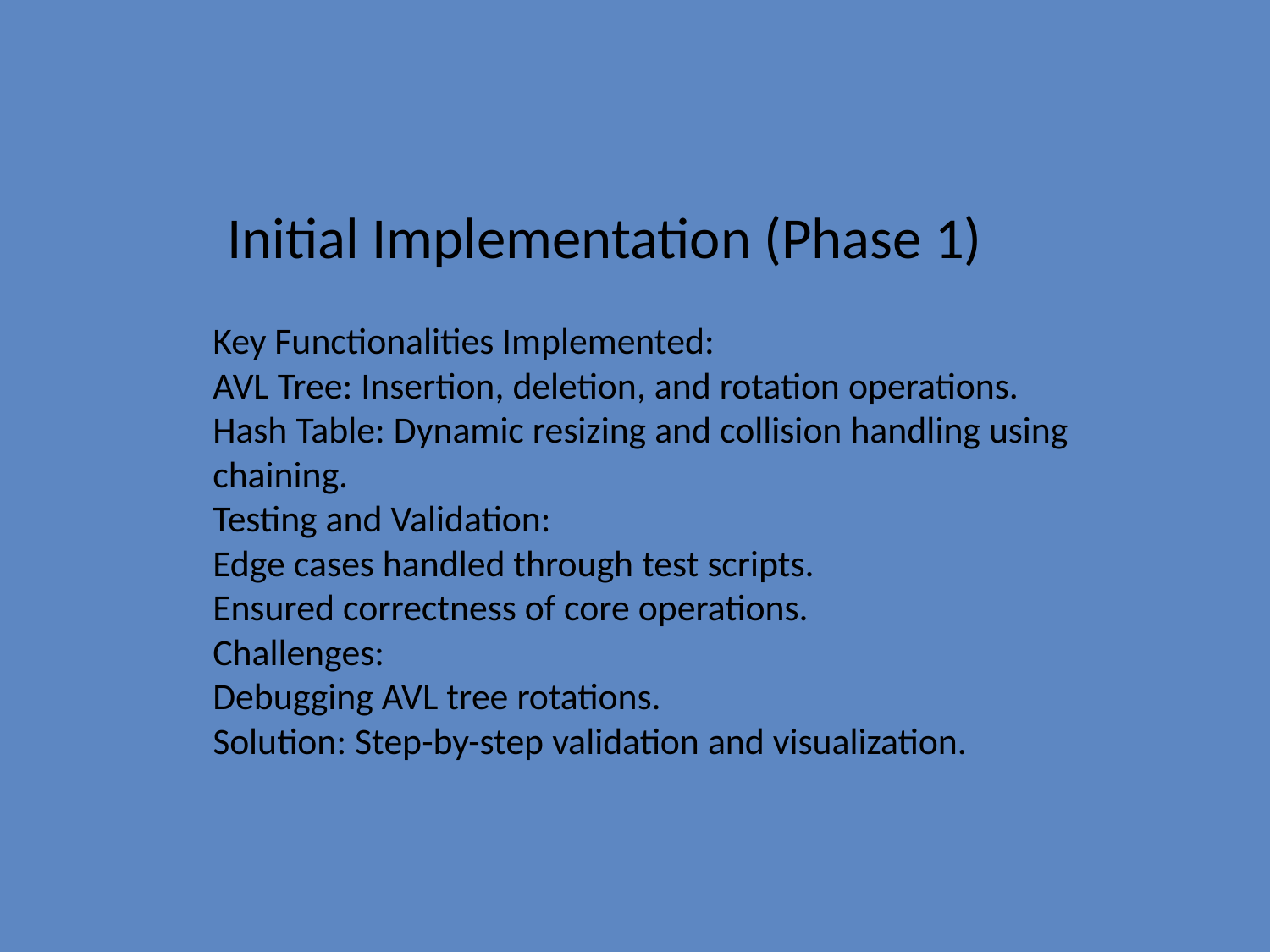

# Initial Implementation (Phase 1)
Key Functionalities Implemented:
AVL Tree: Insertion, deletion, and rotation operations.
Hash Table: Dynamic resizing and collision handling using chaining.
Testing and Validation:
Edge cases handled through test scripts.
Ensured correctness of core operations.
Challenges:
Debugging AVL tree rotations.
Solution: Step-by-step validation and visualization.